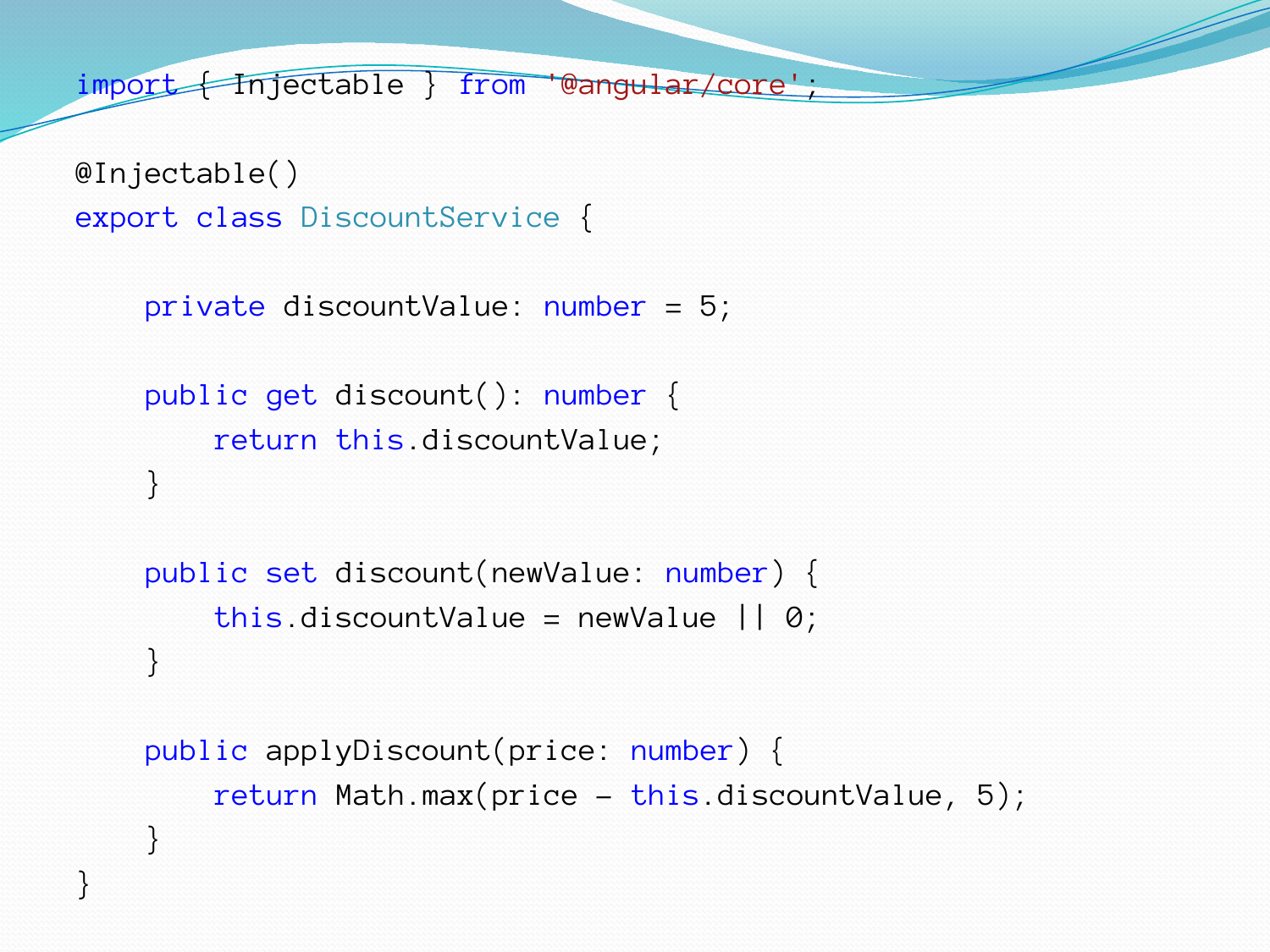

import { Injectable } from '@angular/core';

@Injectable()
export class DiscountService {

    private discountValue: number = 5;

    public get discount(): number {
        return this.discountValue;
    }

    public set discount(newValue: number) {
        this.discountValue = newValue || 0;
    }

    public applyDiscount(price: number) {
        return Math.max(price - this.discountValue, 5);
    }
}